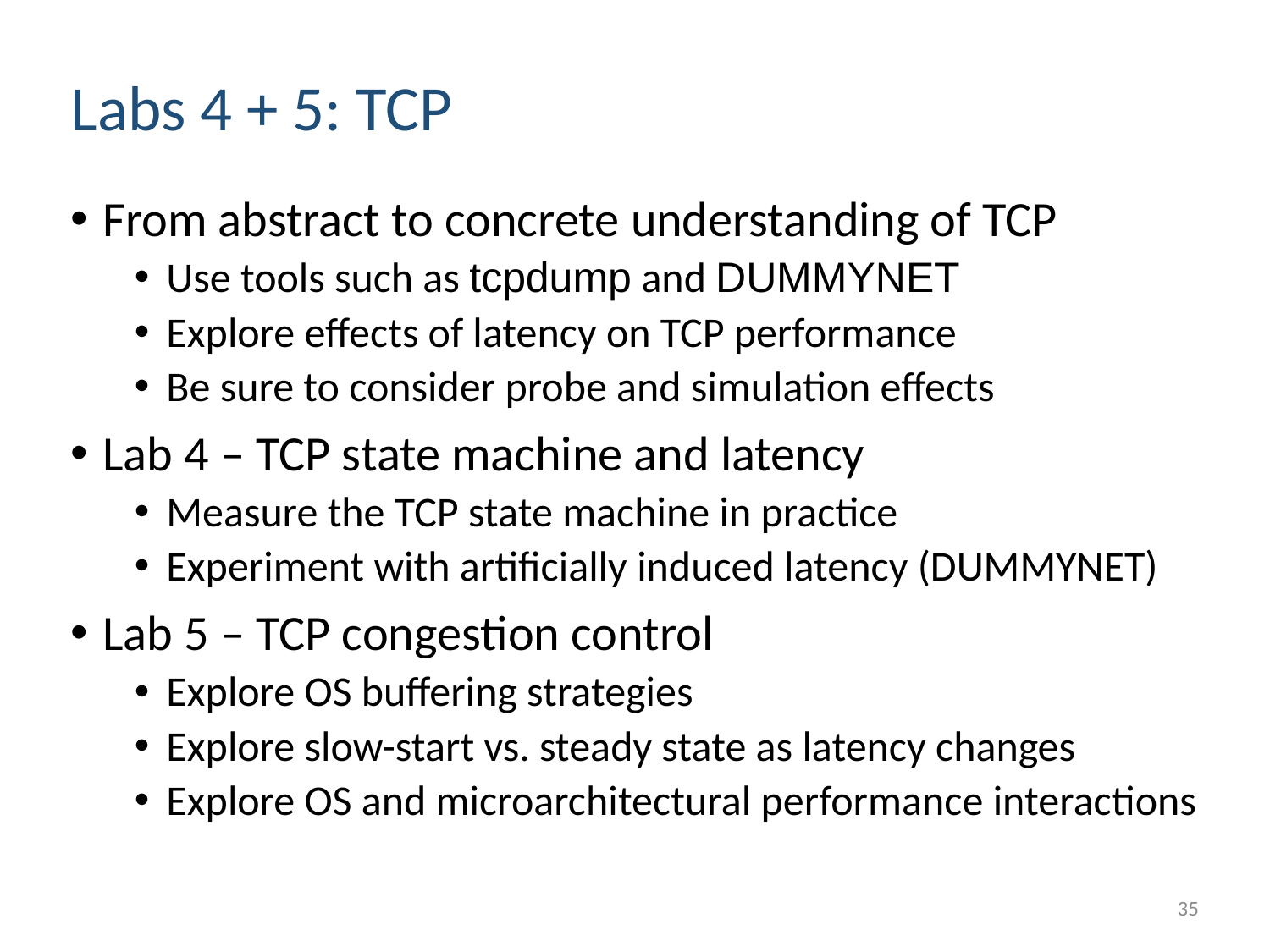

# Labs 4 + 5: TCP
From abstract to concrete understanding of TCP
Use tools such as tcpdump and DUMMYNET
Explore effects of latency on TCP performance
Be sure to consider probe and simulation effects
Lab 4 – TCP state machine and latency
Measure the TCP state machine in practice
Experiment with artificially induced latency (DUMMYNET)
Lab 5 – TCP congestion control
Explore OS buffering strategies
Explore slow-start vs. steady state as latency changes
Explore OS and microarchitectural performance interactions
35